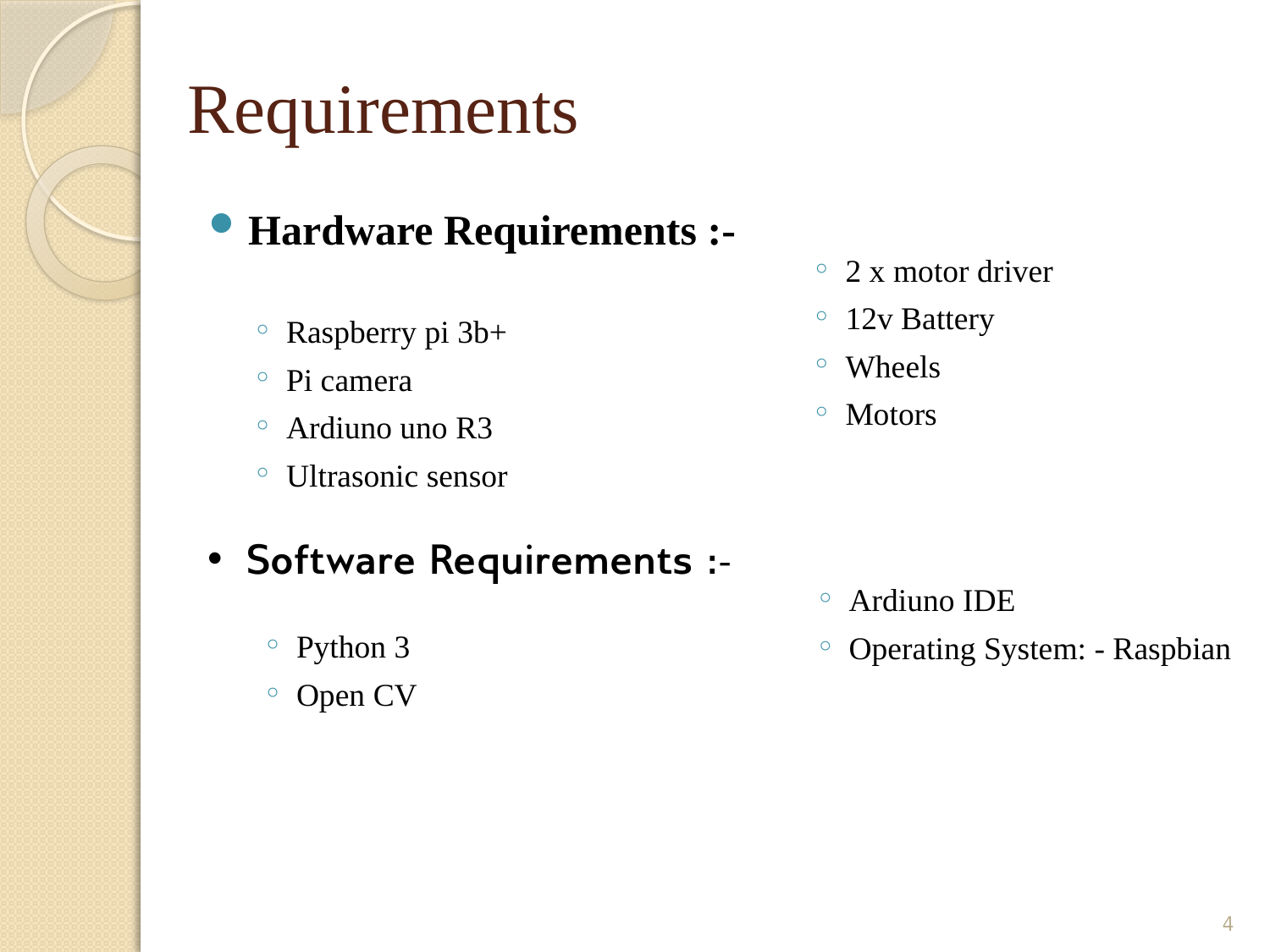

# Requirements
Hardware Requirements :-

Raspberry pi 3b+
Pi camera
Ardiuno uno R3
Ultrasonic sensor

2 x motor driver
12v Battery
Wheels
Motors

Software Requirements :-

Python 3
Open CV

Ardiuno IDE
Operating System: - Raspbian

4